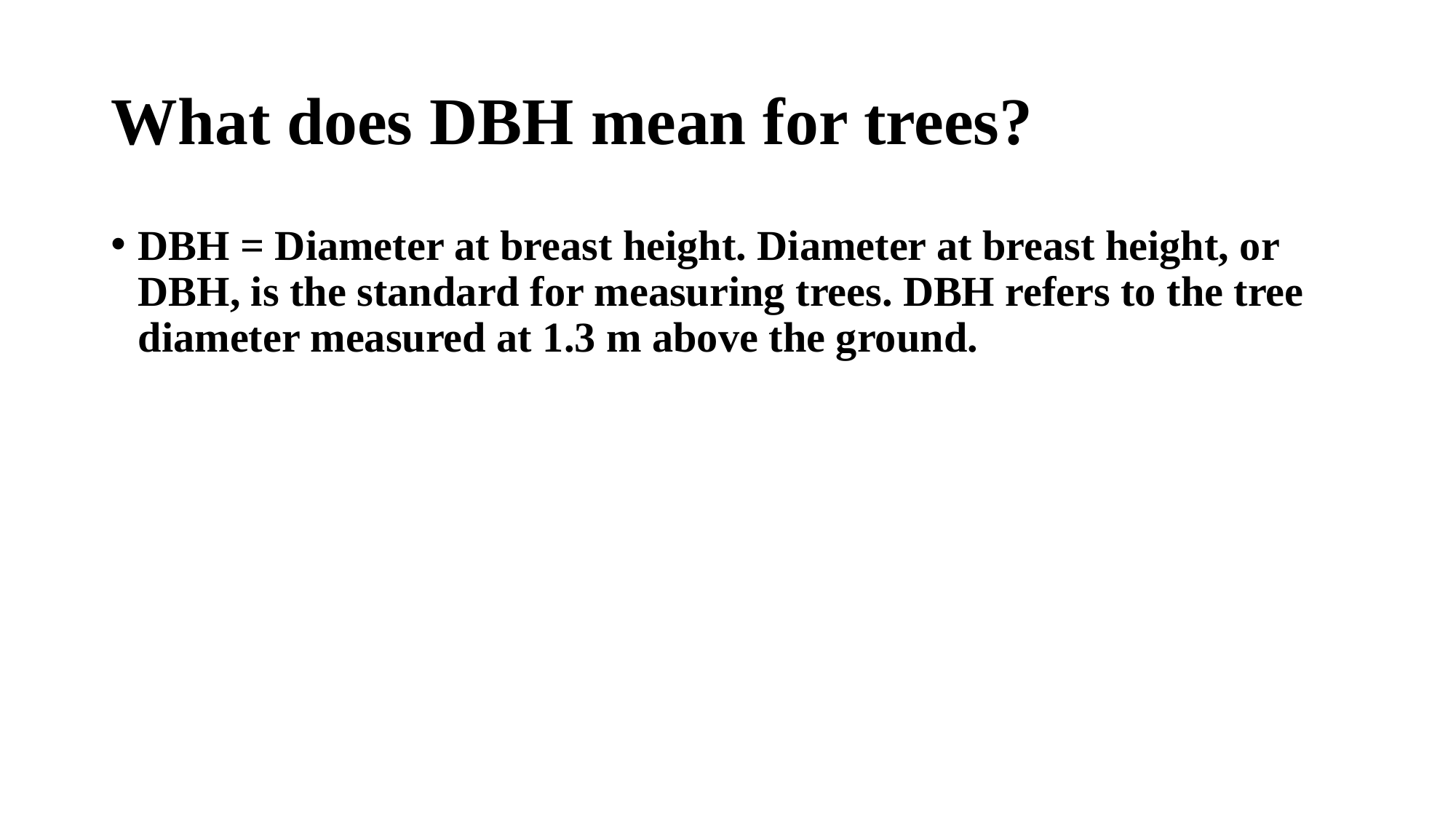

# What does DBH mean for trees?
DBH = Diameter at breast height. Diameter at breast height, or DBH, is the standard for measuring trees. DBH refers to the tree diameter measured at 1.3 m above the ground.